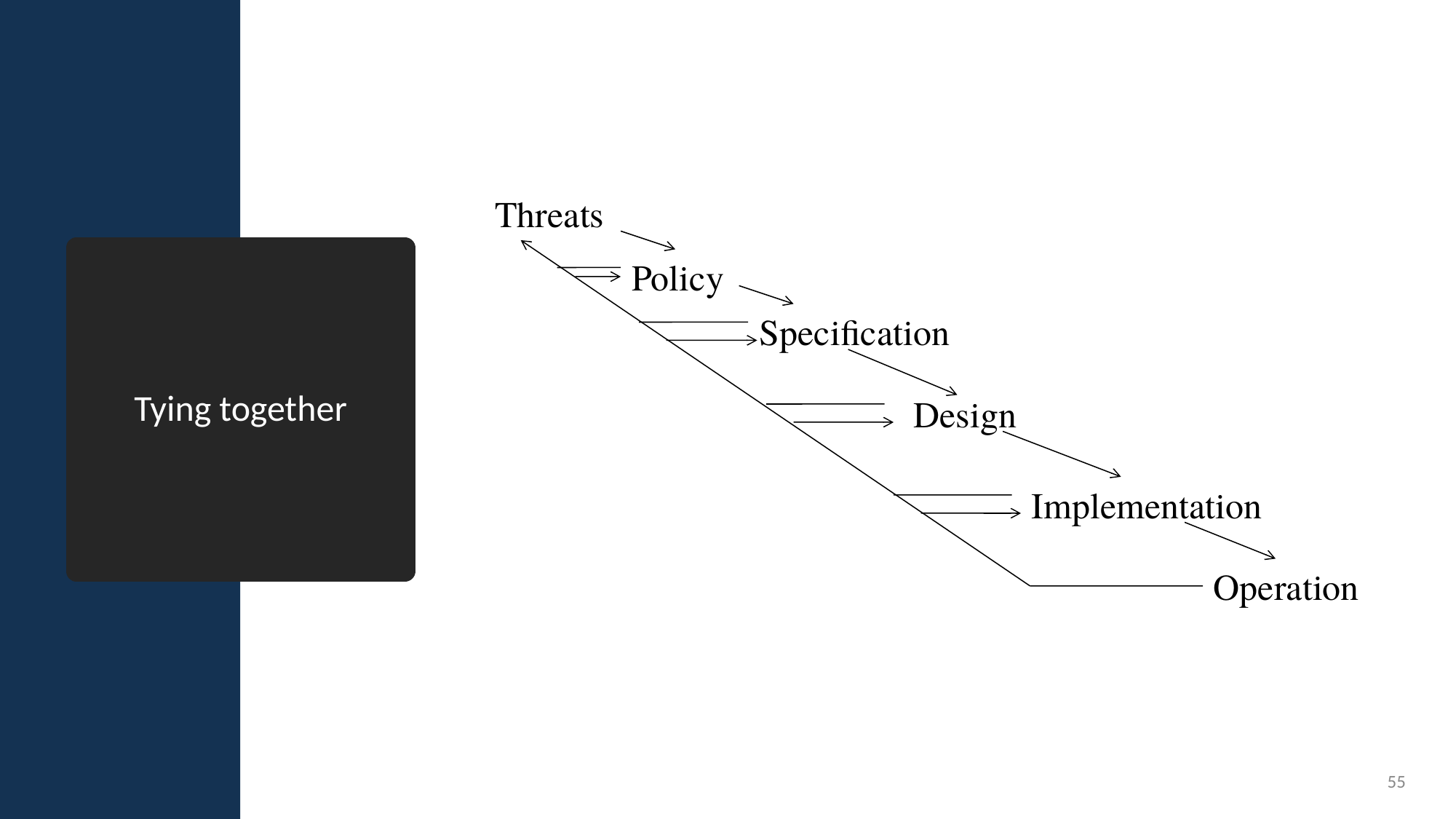

Threats

# Tying together
Policy

Specification

Design

Implementation

Operation

55